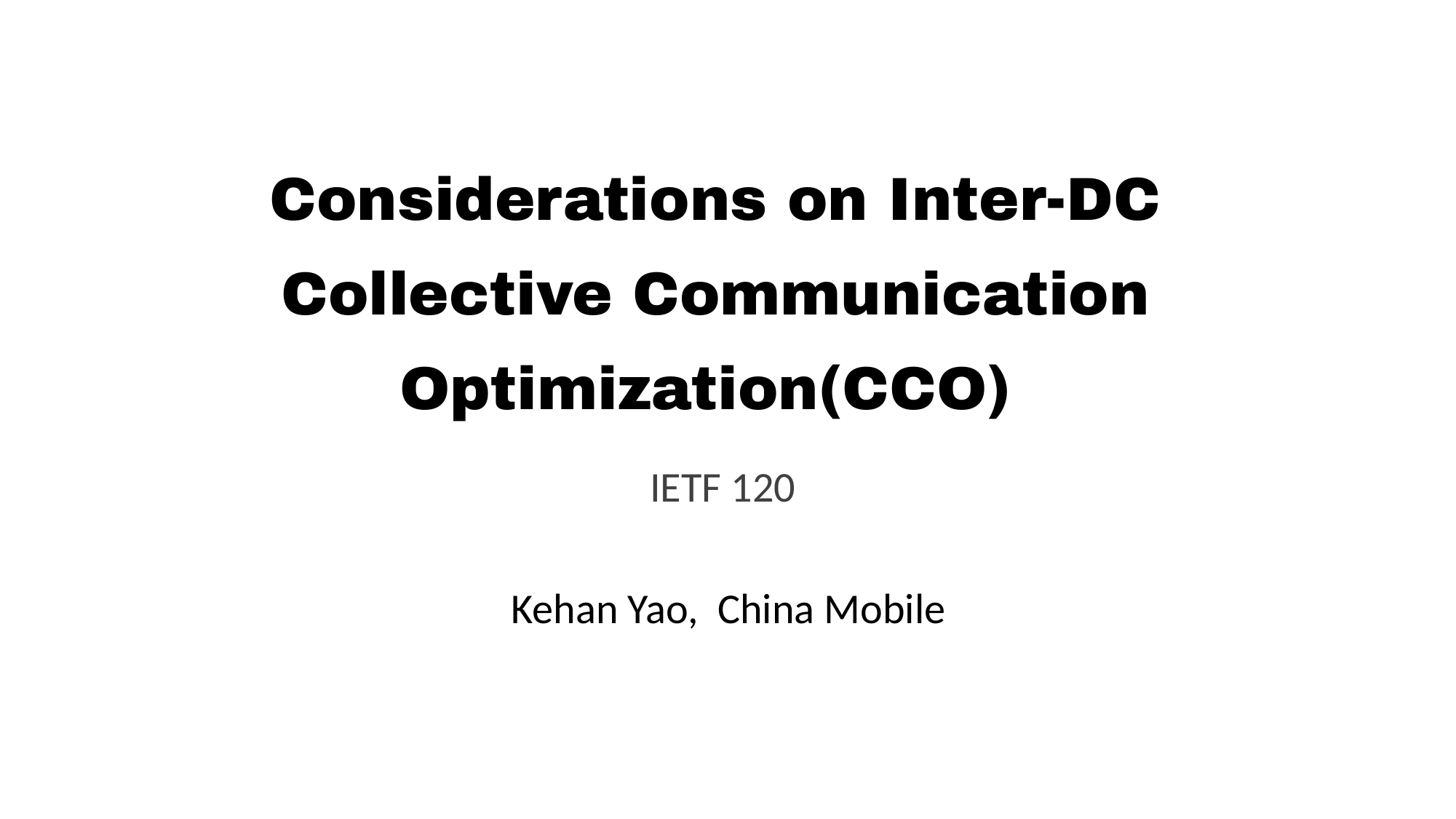

# Considerations on Inter-DC Collective Communication Optimization(CCO)
IETF 120

 Kehan Yao,  China Mobile

1